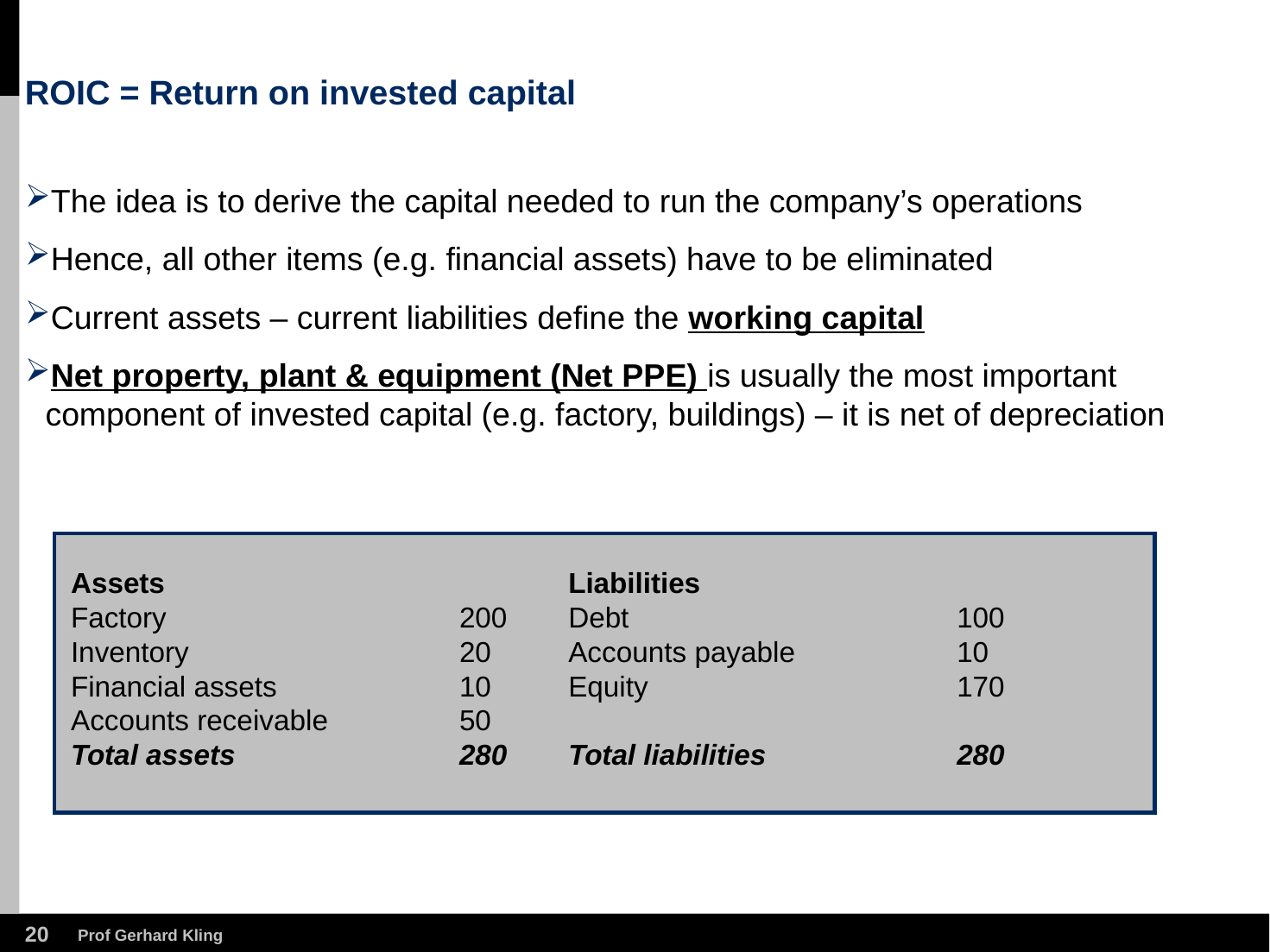

# ROIC = Return on invested capital
The idea is to derive the capital needed to run the company’s operations
Hence, all other items (e.g. financial assets) have to be eliminated
Current assets – current liabilities define the working capital
Net property, plant & equipment (Net PPE) is usually the most important component of invested capital (e.g. factory, buildings) – it is net of depreciation

Assets
Factory			200
Inventory			20
Financial assets		10
Accounts receivable		50
Total assets		280
Liabilities
Debt			100
Accounts payable		10
Equity			170

Total liabilities		280
20
Prof Gerhard Kling